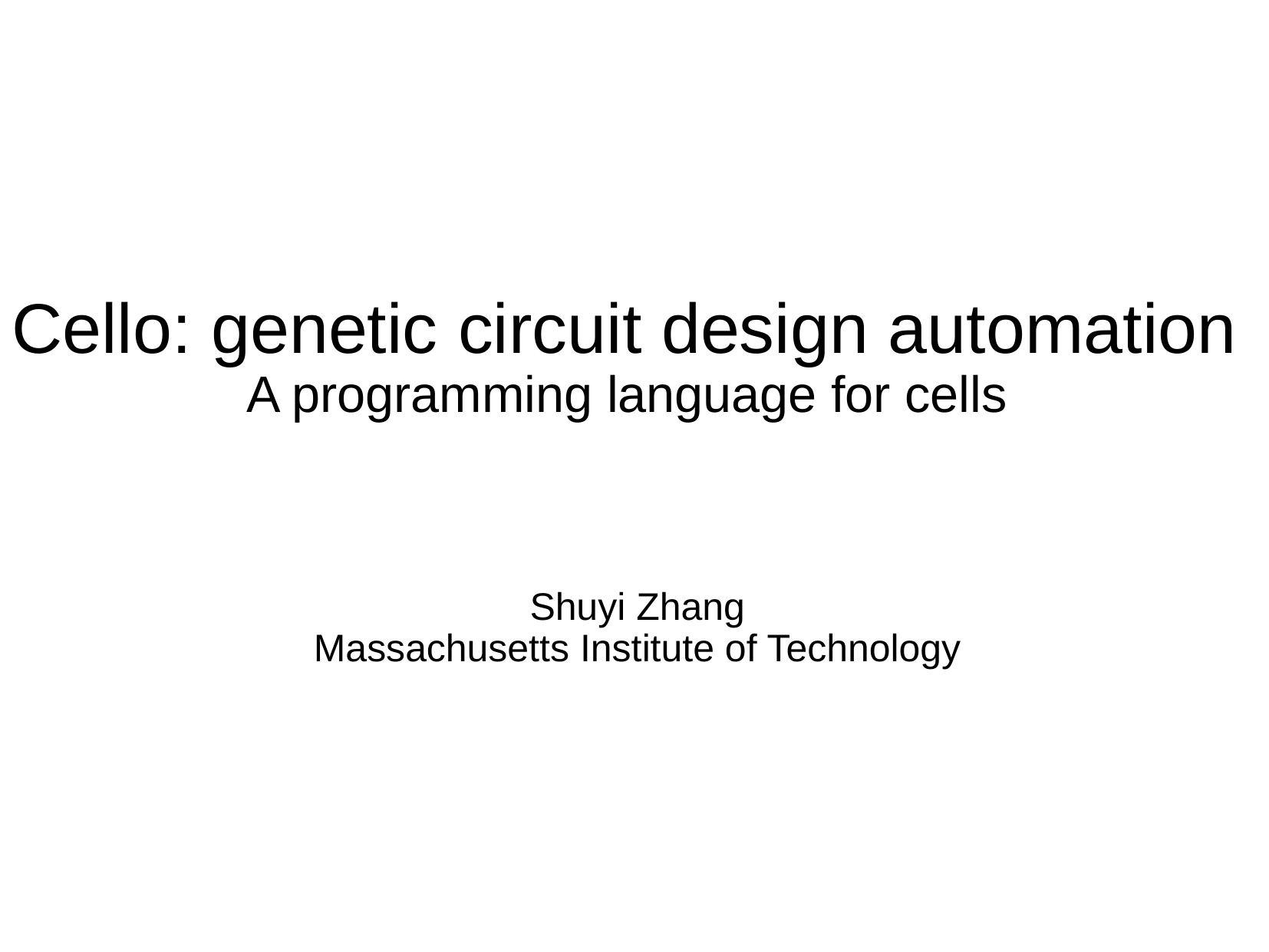

# Cello: genetic circuit design automation A programming language for cells
Shuyi Zhang
Massachusetts Institute of Technology